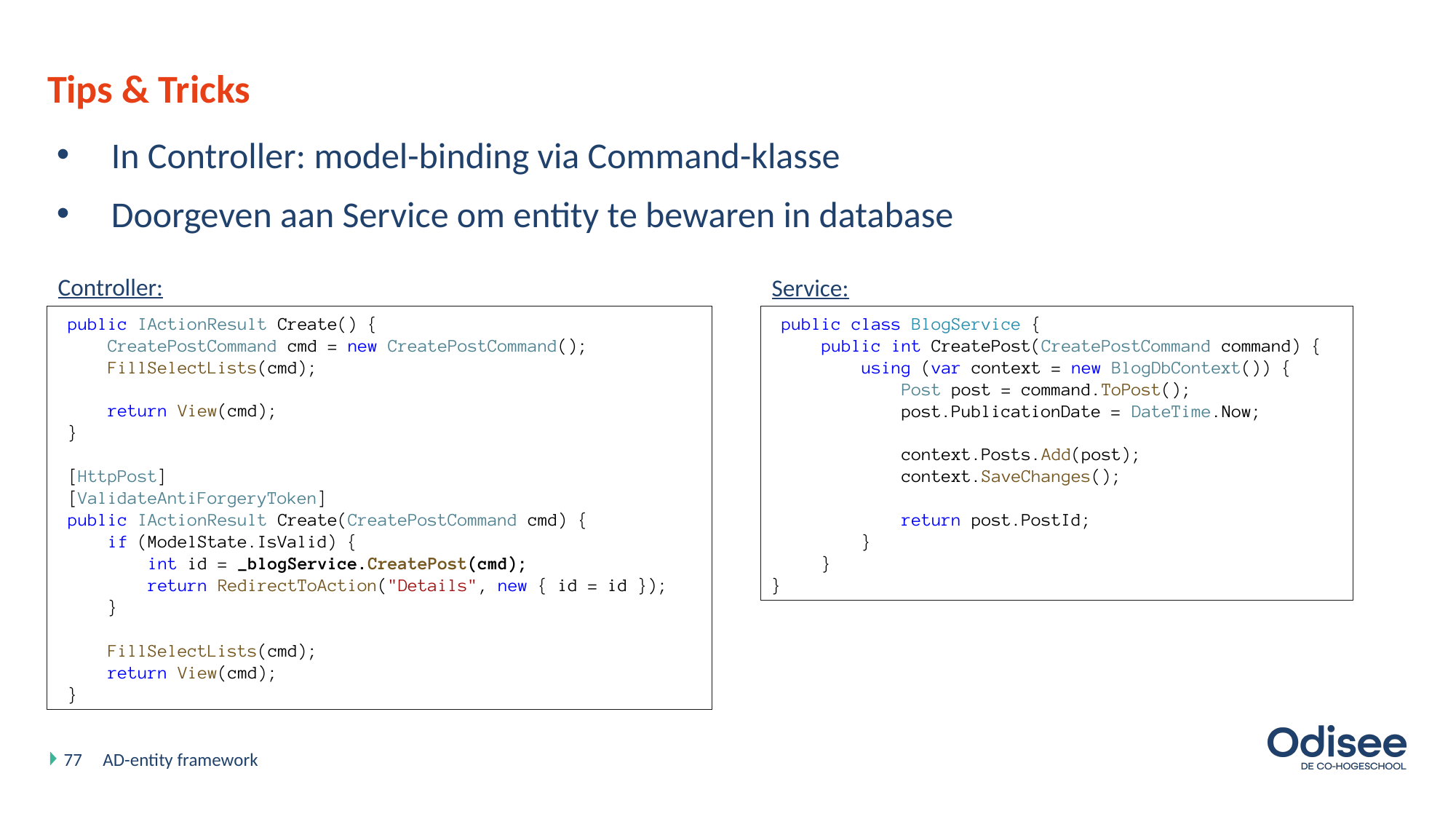

# Tips & Tricks
In Controller: model-binding via Command-klasse
Doorgeven aan Service om entity te bewaren in database
Controller:
Service:
 public IActionResult Create() {
     CreatePostCommand cmd = new CreatePostCommand();
     FillSelectLists(cmd);

     return View(cmd);
 }

 [HttpPost]
 [ValidateAntiForgeryToken]
 public IActionResult Create(CreatePostCommand cmd) {
     if (ModelState.IsValid) {
         int id = _blogService.CreatePost(cmd);
         return RedirectToAction("Details", new { id = id });
     }

     FillSelectLists(cmd);
     return View(cmd);
 }
 public class BlogService {
     public int CreatePost(CreatePostCommand command) {
         using (var context = new BlogDbContext()) {
             Post post = command.ToPost();
             post.PublicationDate = DateTime.Now;

             context.Posts.Add(post);
             context.SaveChanges();

             return post.PostId;
         }
     }
}
77
AD-entity framework